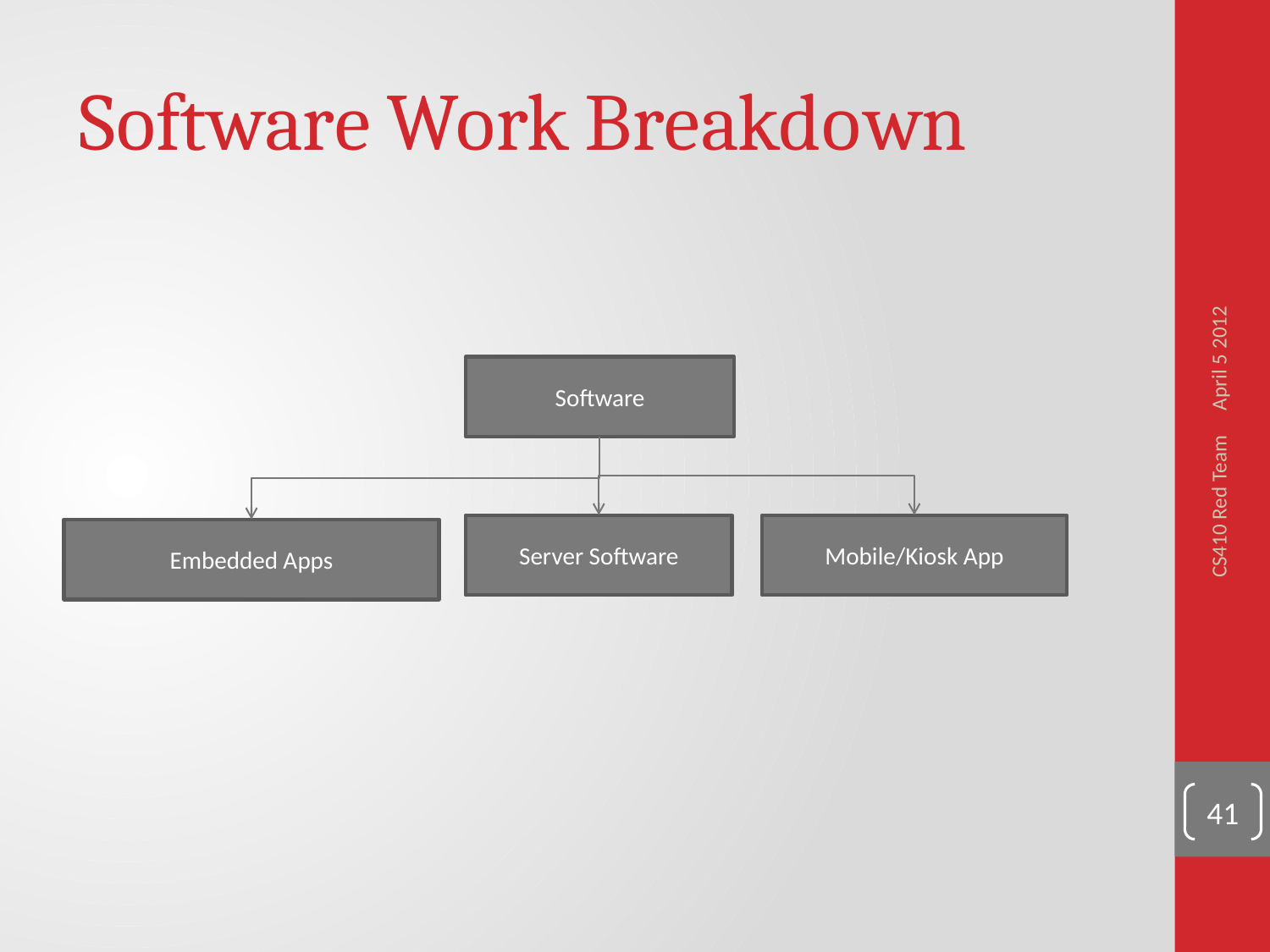

# Software Work Breakdown
April 5 2012
Software
Server Software
Mobile/Kiosk App
Embedded Apps
CS410 Red Team
41